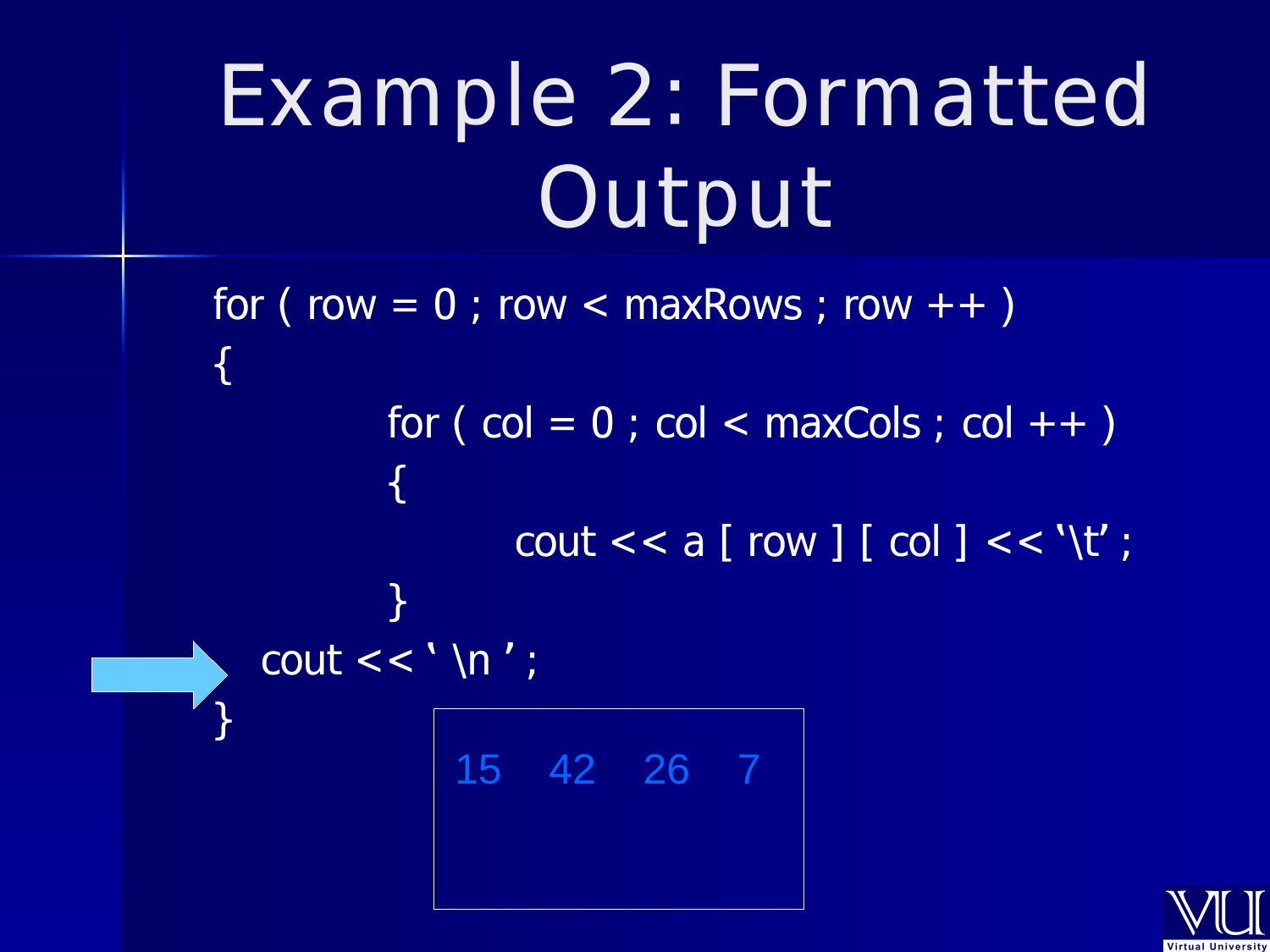

# Example 2: Formatted Output
for ( row = 0 ; row < maxRows ; row ++ )
{
		for ( col = 0 ; col < maxCols ; col ++ )
		{
			cout << a [ row ] [ col ] << ‘\t’ ;
		}
	cout << ‘ \n ’ ;
}

15    42
26    7